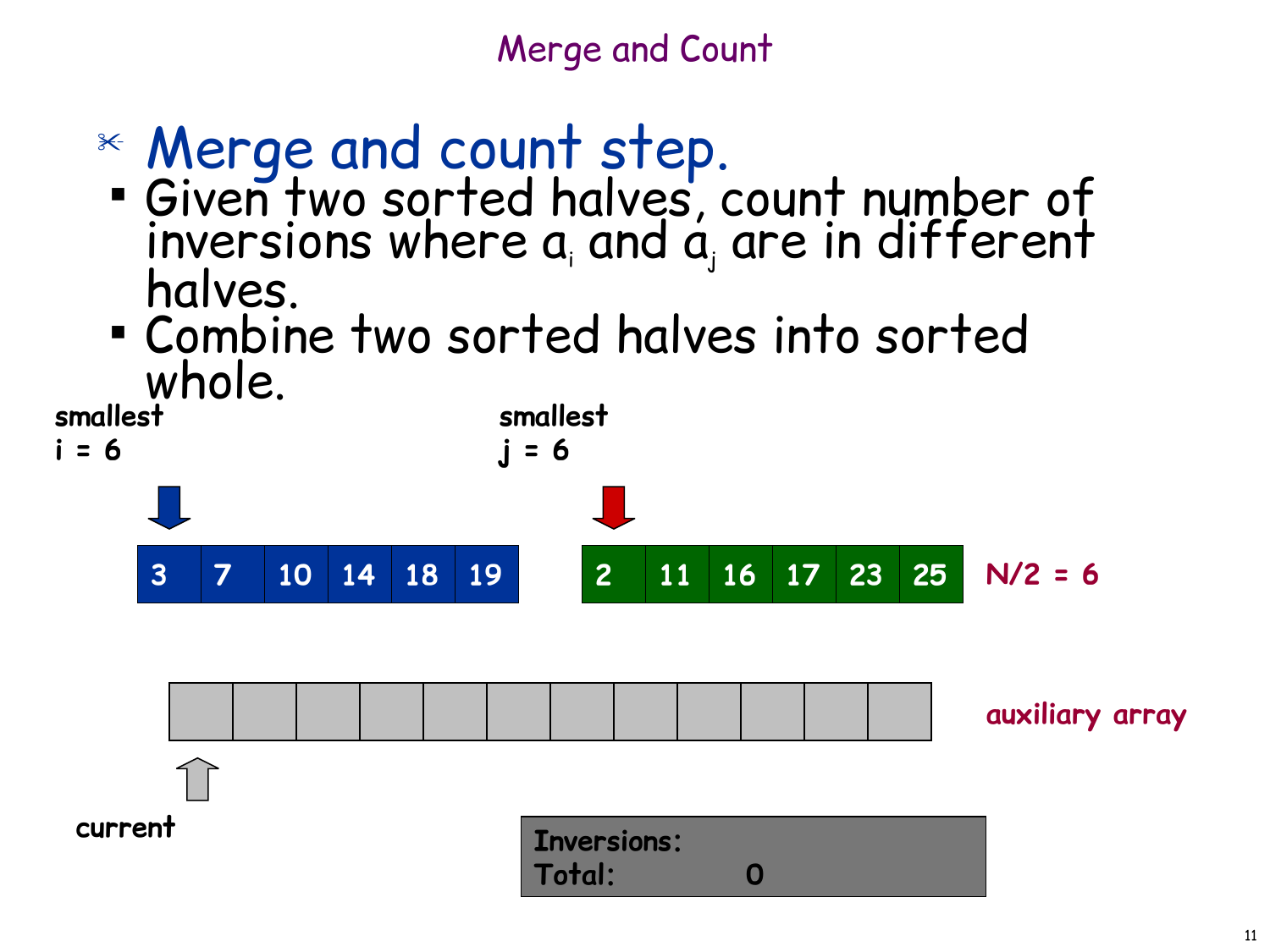

# Merge and Count
Merge and count step.
Given two sorted halves, count number of inversions where ai and aj are in different halves.
Combine two sorted halves into sorted whole.
smallest
i = 6
smallest
j = 6

3
7
10
14
18
19
2
11
16
17
23
25
N/2 = 6

auxiliary array

current
Inversions:
Total:	       0
11